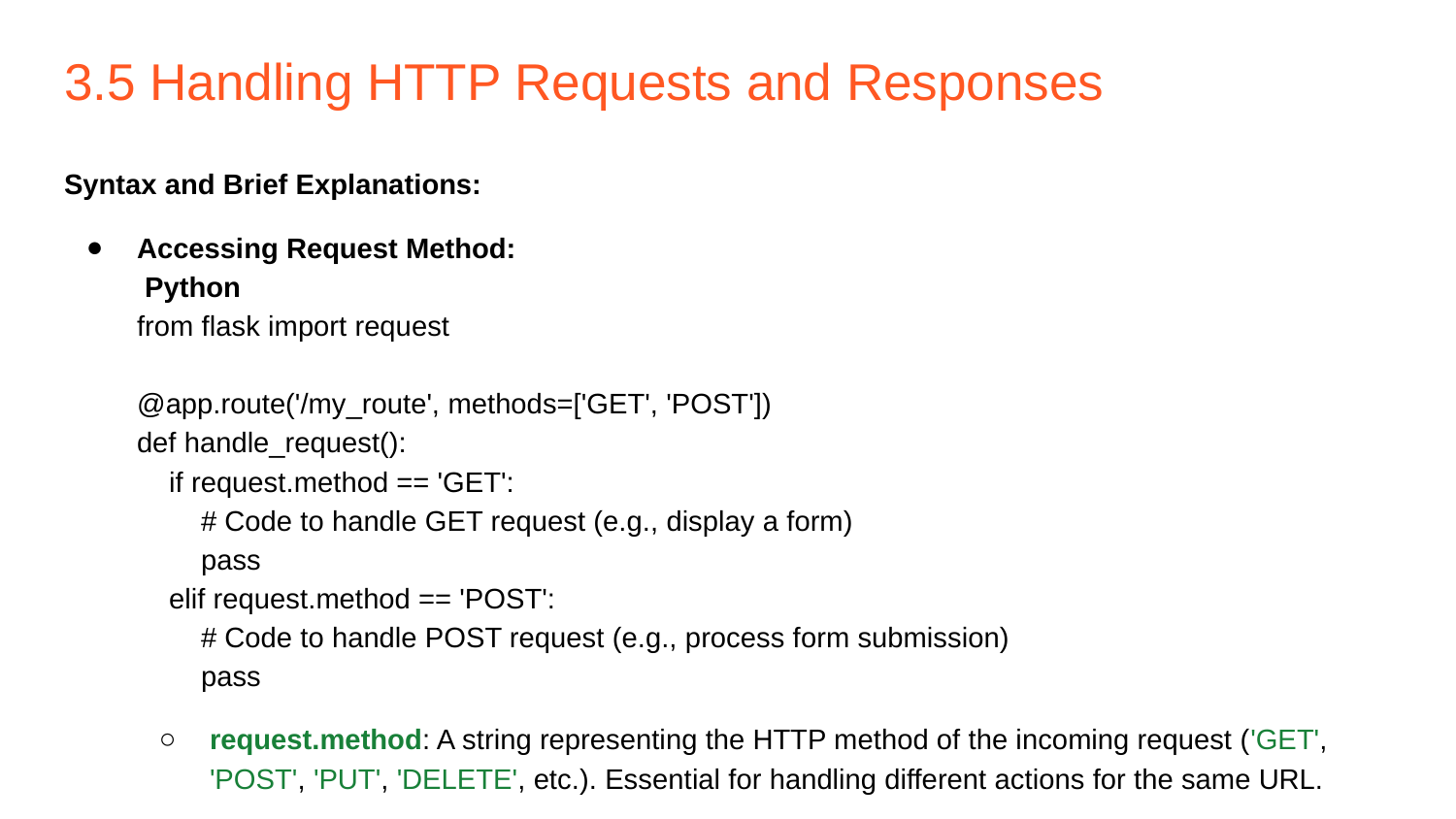

# 3.5 Handling HTTP Requests and Responses
Syntax and Brief Explanations:
Accessing Request Method:
 Python
from flask import request

@app.route('/my_route', methods=['GET', 'POST'])
def handle_request():
    if request.method == 'GET':
        # Code to handle GET request (e.g., display a form)
        pass
    elif request.method == 'POST':
        # Code to handle POST request (e.g., process form submission)
        pass
request.method: A string representing the HTTP method of the incoming request ('GET', 'POST', 'PUT', 'DELETE', etc.). Essential for handling different actions for the same URL.